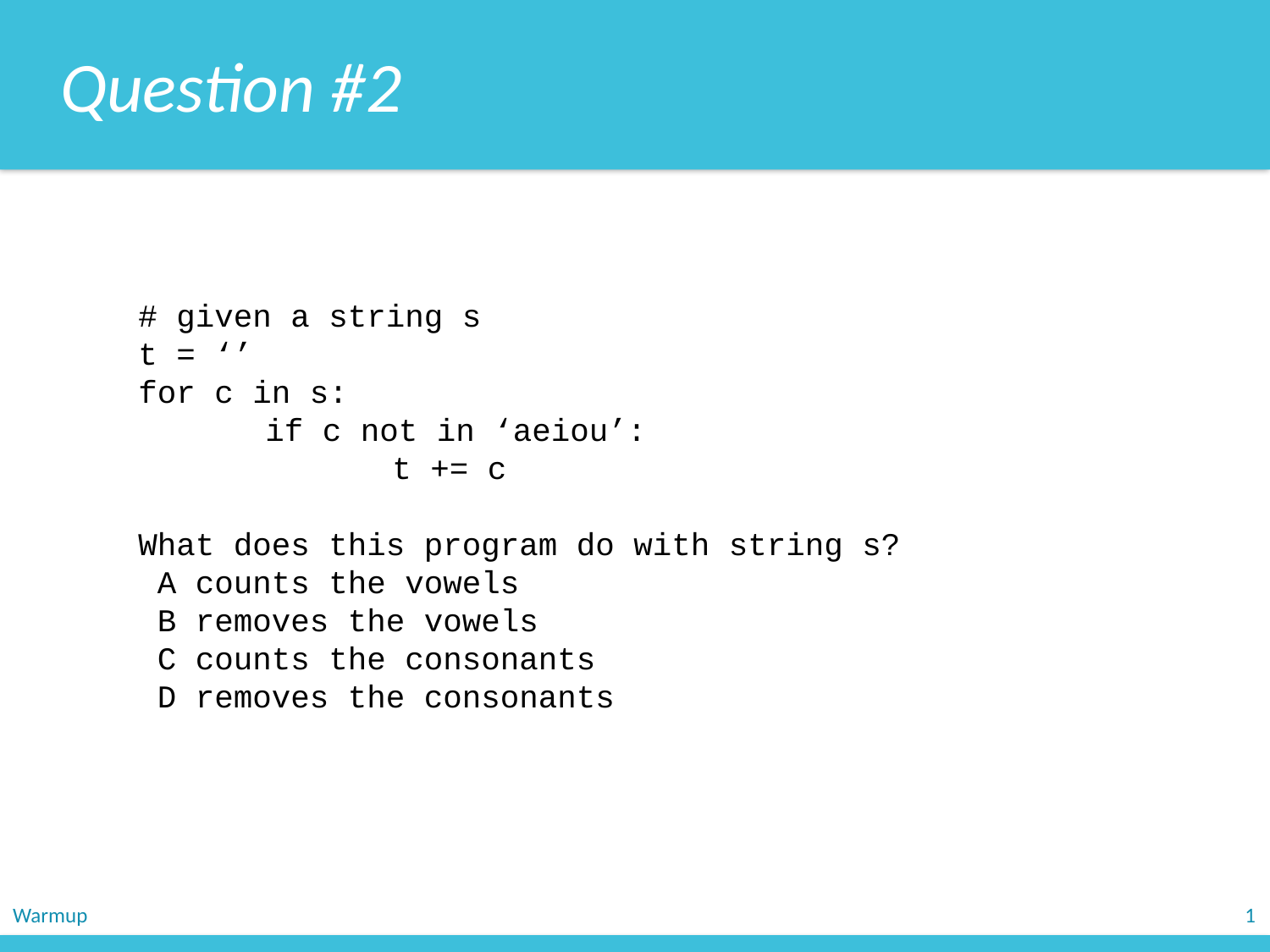

Question #2
# given a string s
t = ‘’
for c in s:
	if c not in ‘aeiou’:
		t += c

What does this program do with string s?
 A counts the vowels
 B removes the vowels
 C counts the consonants
 D removes the consonants
Warmup
1